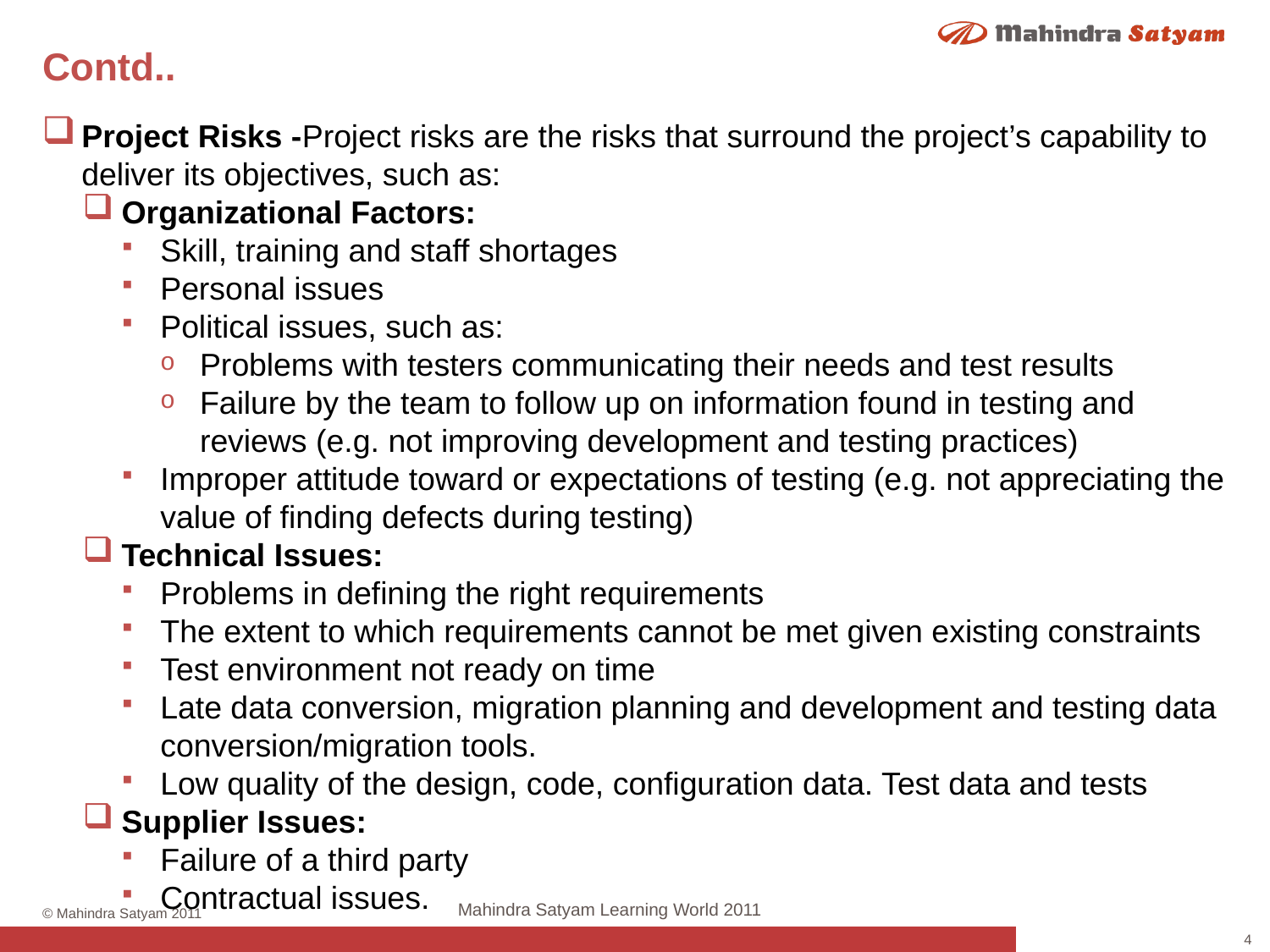

# Contd..
Project Risks -Project risks are the risks that surround the project’s capability to deliver its objectives, such as:
Organizational Factors:
Skill, training and staff shortages
Personal issues
Political issues, such as:
Problems with testers communicating their needs and test results
Failure by the team to follow up on information found in testing and reviews (e.g. not improving development and testing practices)
Improper attitude toward or expectations of testing (e.g. not appreciating the value of finding defects during testing)
Technical Issues:
Problems in defining the right requirements
The extent to which requirements cannot be met given existing constraints
Test environment not ready on time
Late data conversion, migration planning and development and testing data conversion/migration tools.
Low quality of the design, code, configuration data. Test data and tests
Supplier Issues:
Failure of a third party
Contractual issues.